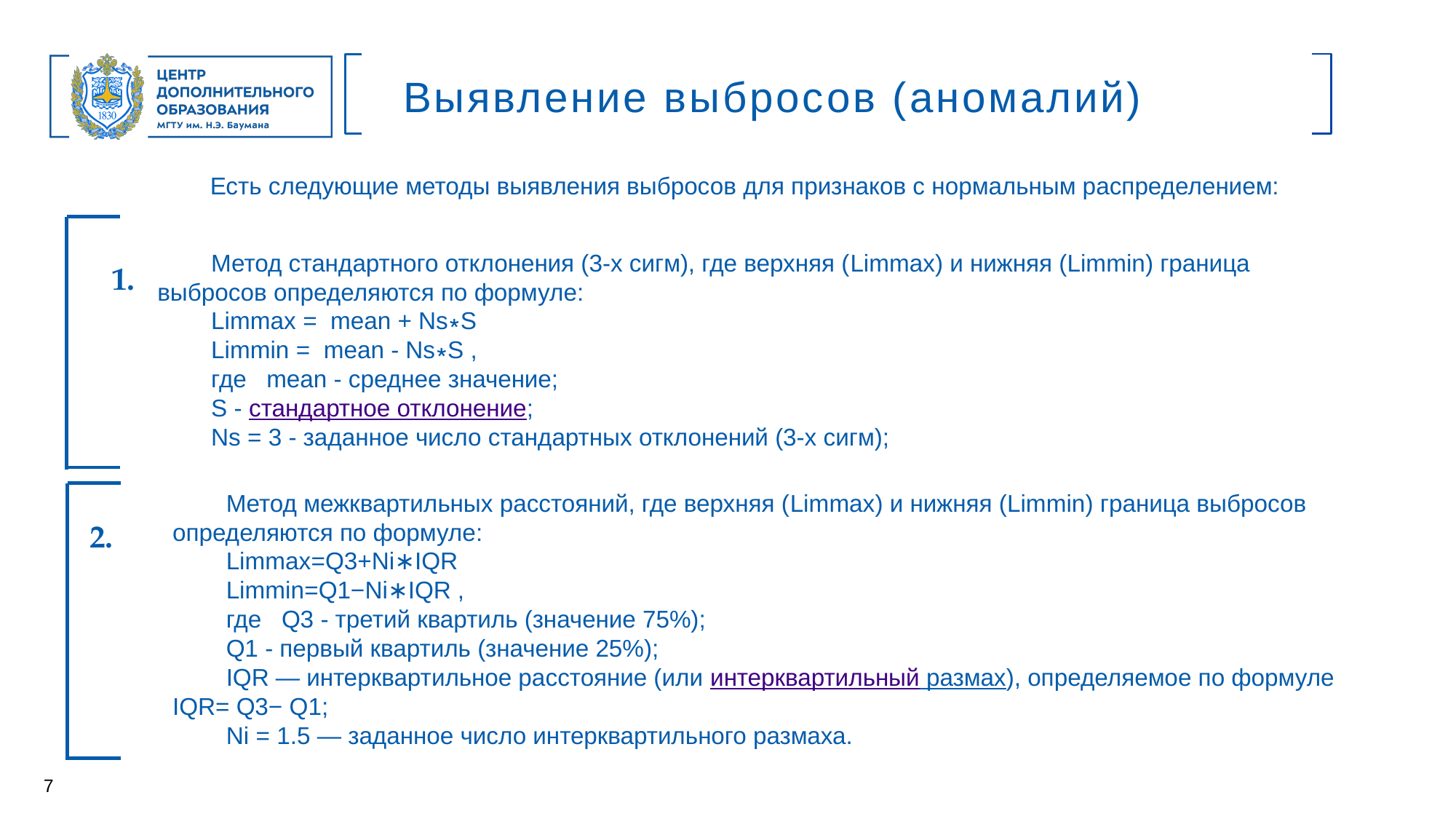

МММ()м

Выявление выбросов (аномалий)
Есть следующие методы выявления выбросов для признаков с нормальным распределением:

Метод стандартного отклонения (3-х сигм), где верхняя (Limmax) и нижняя (Limmin​) граница выбросов определяются по формуле:
Limmax ​=  mean + Ns​∗S
Limmin ​=  mean - Ns​∗S ,
где 	mean - среднее значение;
S - стандартное отклонение;
Ns = 3 - заданное число стандартных отклонений (3-х сигм);
1.

Метод межквартильных расстояний, где верхняя (Limmax) и нижняя (Limmin​) граница выбросов определяются по формуле:
Limmax​=Q3​+Ni​∗IQR
Limmin​=Q1​−Ni​∗IQR ,
где	Q3 - третий квартиль (значение 75%);
Q1 - первый квартиль (значение 25%);
IQR — интерквартильное расстояние (или интерквартильный размах), определяемое по формуле IQR= Q3− Q1;
Ni​ = 1.5 — заданное число интерквартильного размаха.
2.
7